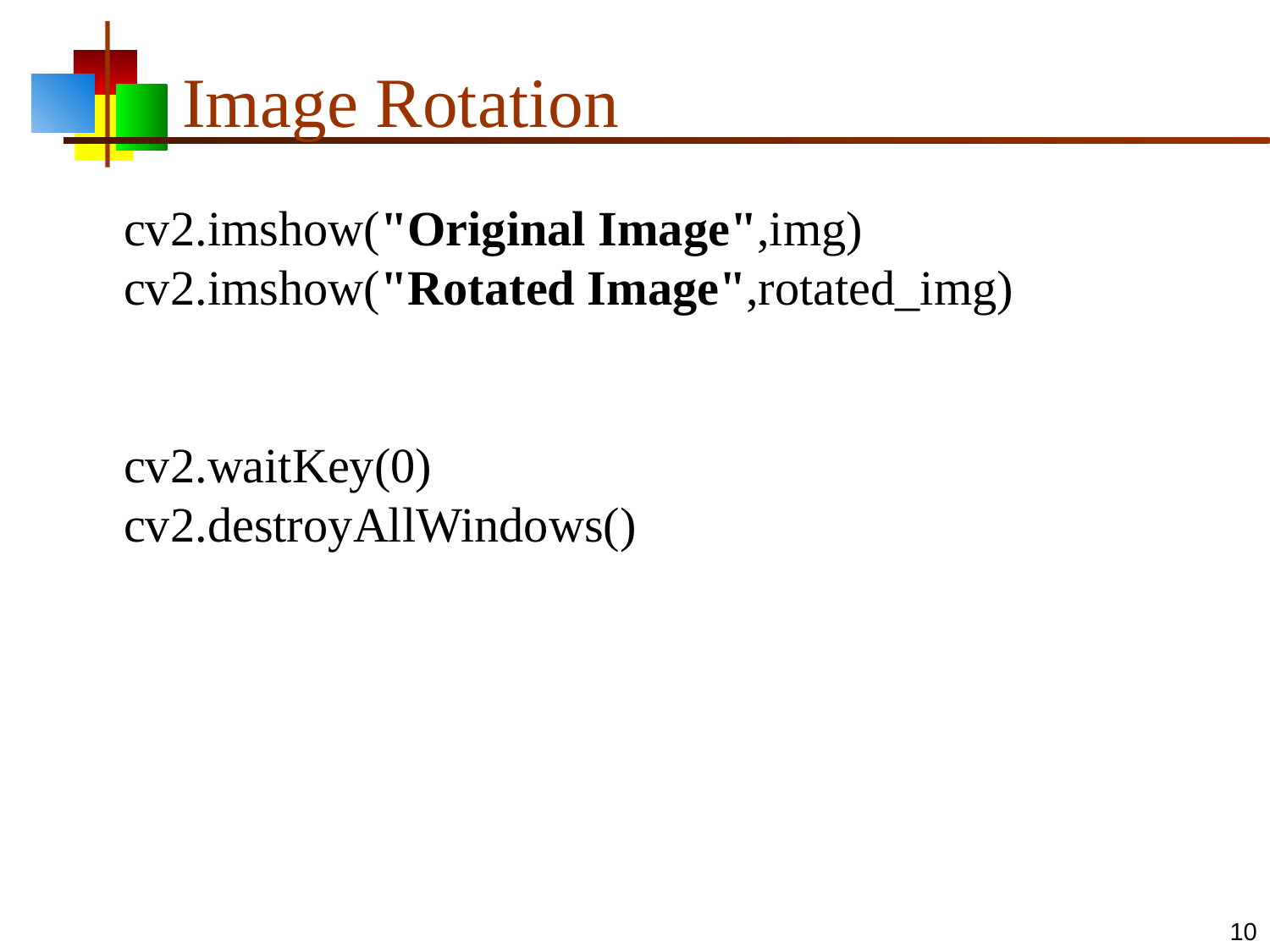

# Image Rotation
	cv2.imshow("Original Image",img)
cv2.imshow("Rotated Image",rotated_img)
cv2.waitKey(0)
cv2.destroyAllWindows()

10